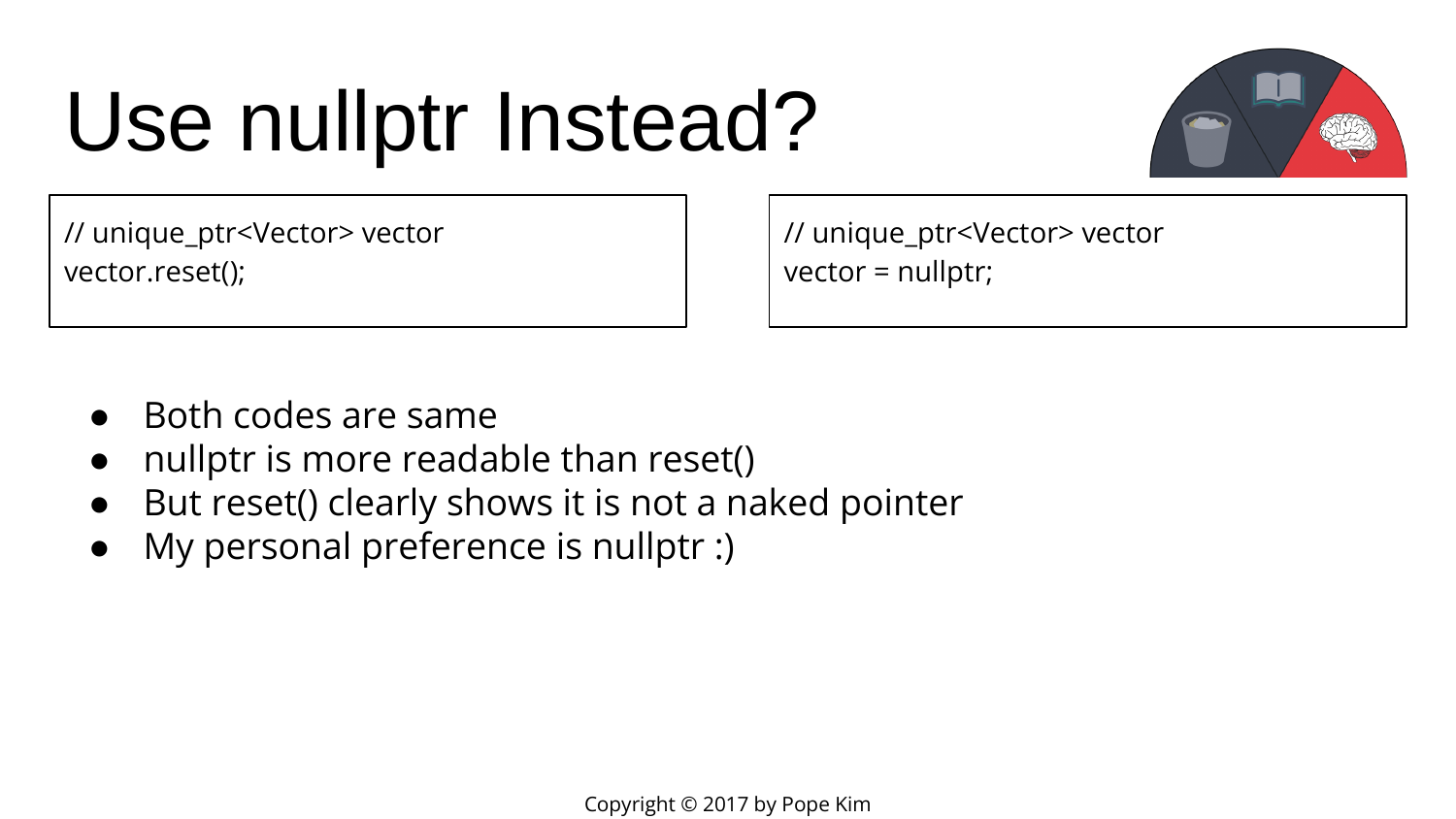

# Use nullptr Instead?
// unique_ptr<Vector> vector
vector.reset();
// unique_ptr<Vector> vector
vector = nullptr;
Both codes are same
nullptr is more readable than reset()
But reset() clearly shows it is not a naked pointer
My personal preference is nullptr :)